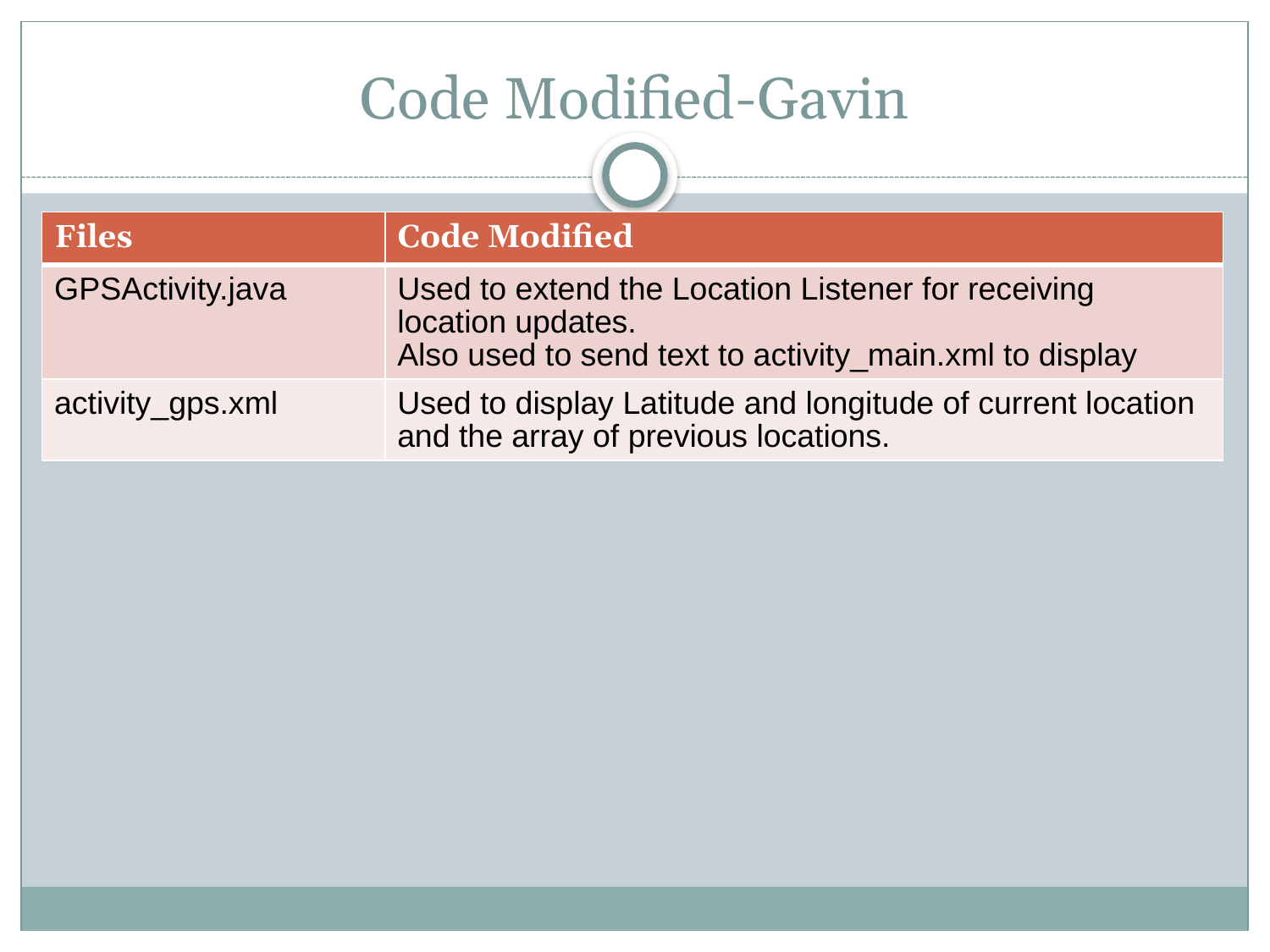

# Code Modified-Gavin
| Files | Code Modified |
| --- | --- |
| GPSActivity.java | Used to extend the Location Listener for receiving location updates. Also used to send text to activity\_main.xml to display |
| activity\_gps.xml | Used to display Latitude and longitude of current location and the array of previous locations. |